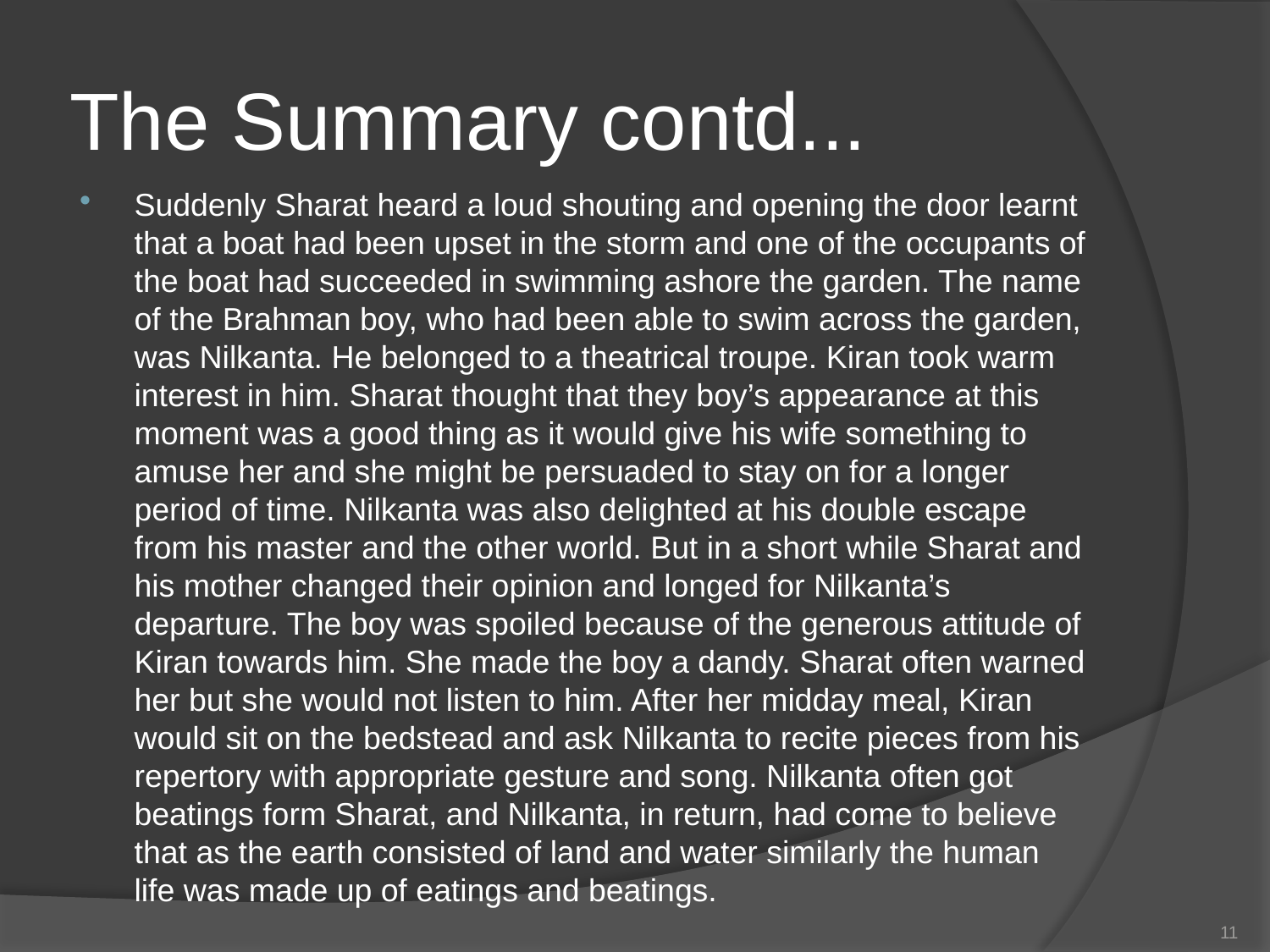

# The Summary contd...
Suddenly Sharat heard a loud shouting and opening the door learnt that a boat had been upset in the storm and one of the occupants of the boat had succeeded in swimming ashore the garden. The name of the Brahman boy, who had been able to swim across the garden, was Nilkanta. He belonged to a theatrical troupe. Kiran took warm interest in him. Sharat thought that they boy’s appearance at this moment was a good thing as it would give his wife something to amuse her and she might be persuaded to stay on for a longer period of time. Nilkanta was also delighted at his double escape from his master and the other world. But in a short while Sharat and his mother changed their opinion and longed for Nilkanta’s departure. The boy was spoiled because of the generous attitude of Kiran towards him. She made the boy a dandy. Sharat often warned her but she would not listen to him. After her midday meal, Kiran would sit on the bedstead and ask Nilkanta to recite pieces from his repertory with appropriate gesture and song. Nilkanta often got beatings form Sharat, and Nilkanta, in return, had come to believe that as the earth consisted of land and water similarly the human life was made up of eatings and beatings.
11